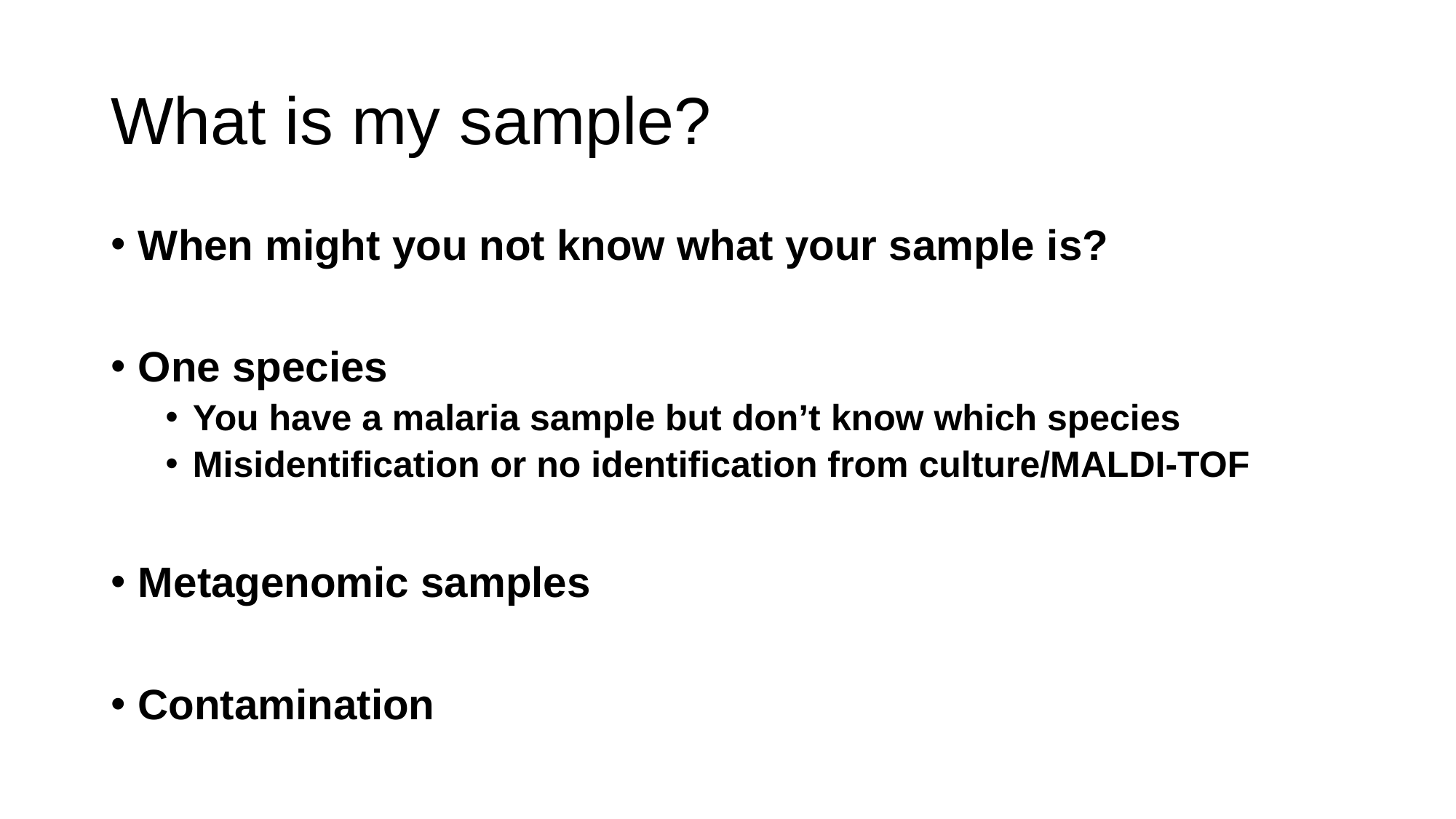

# What is my sample?
When might you not know what your sample is?

One species
You have a malaria sample but don’t know which species
Misidentification or no identification from culture/MALDI-TOF

Metagenomic samples

Contamination